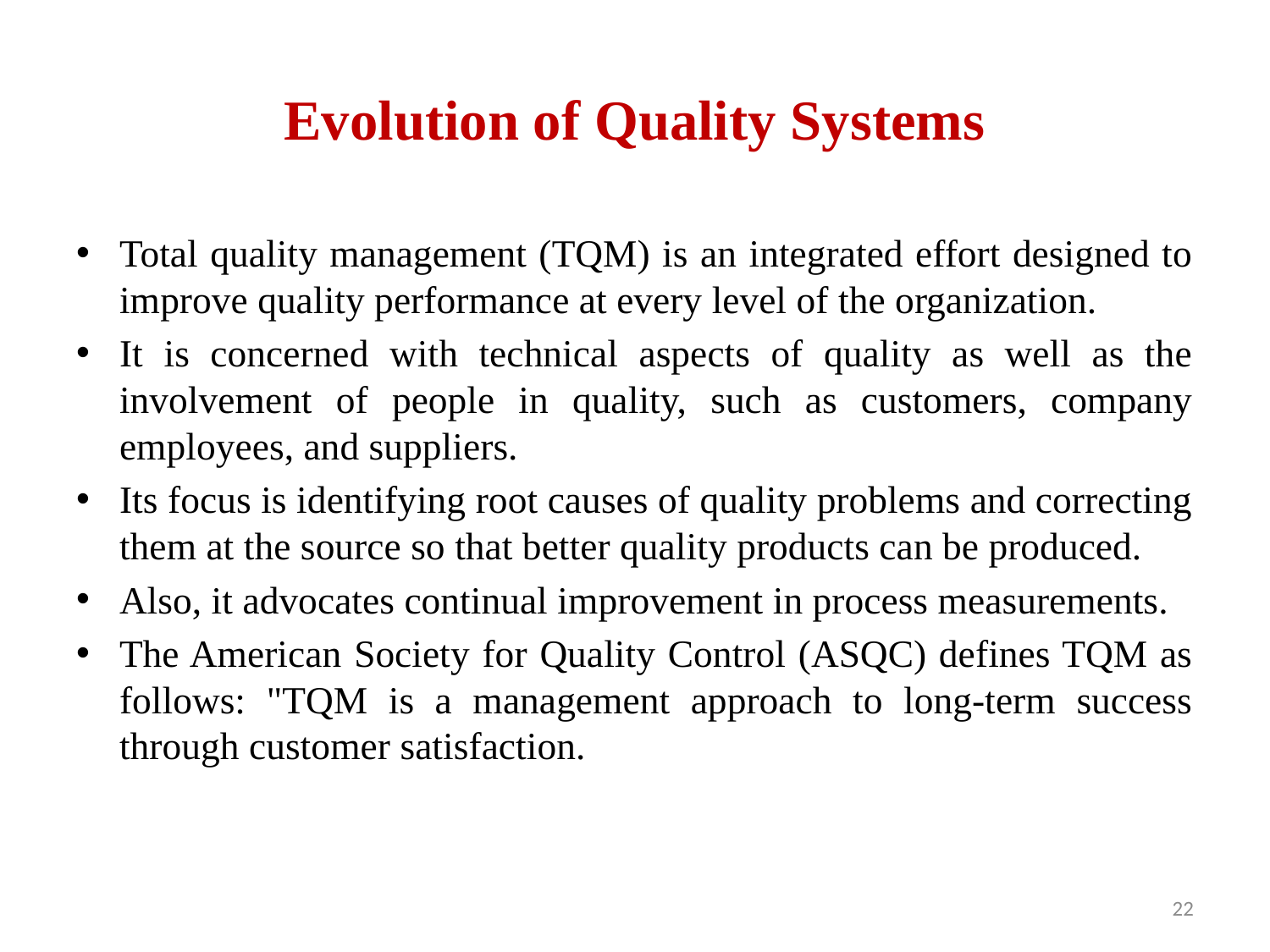

# Evolution of Quality Systems
Total quality management (TQM) is an integrated effort designed to improve quality performance at every level of the organization.
It is concerned with technical aspects of quality as well as the involvement of people in quality, such as customers, company employees, and suppliers.
Its focus is identifying root causes of quality problems and correcting them at the source so that better quality products can be produced.
Also, it advocates continual improvement in process measurements.
The American Society for Quality Control (ASQC) defines TQM as follows: "TQM is a management approach to long-term success through customer satisfaction.

22